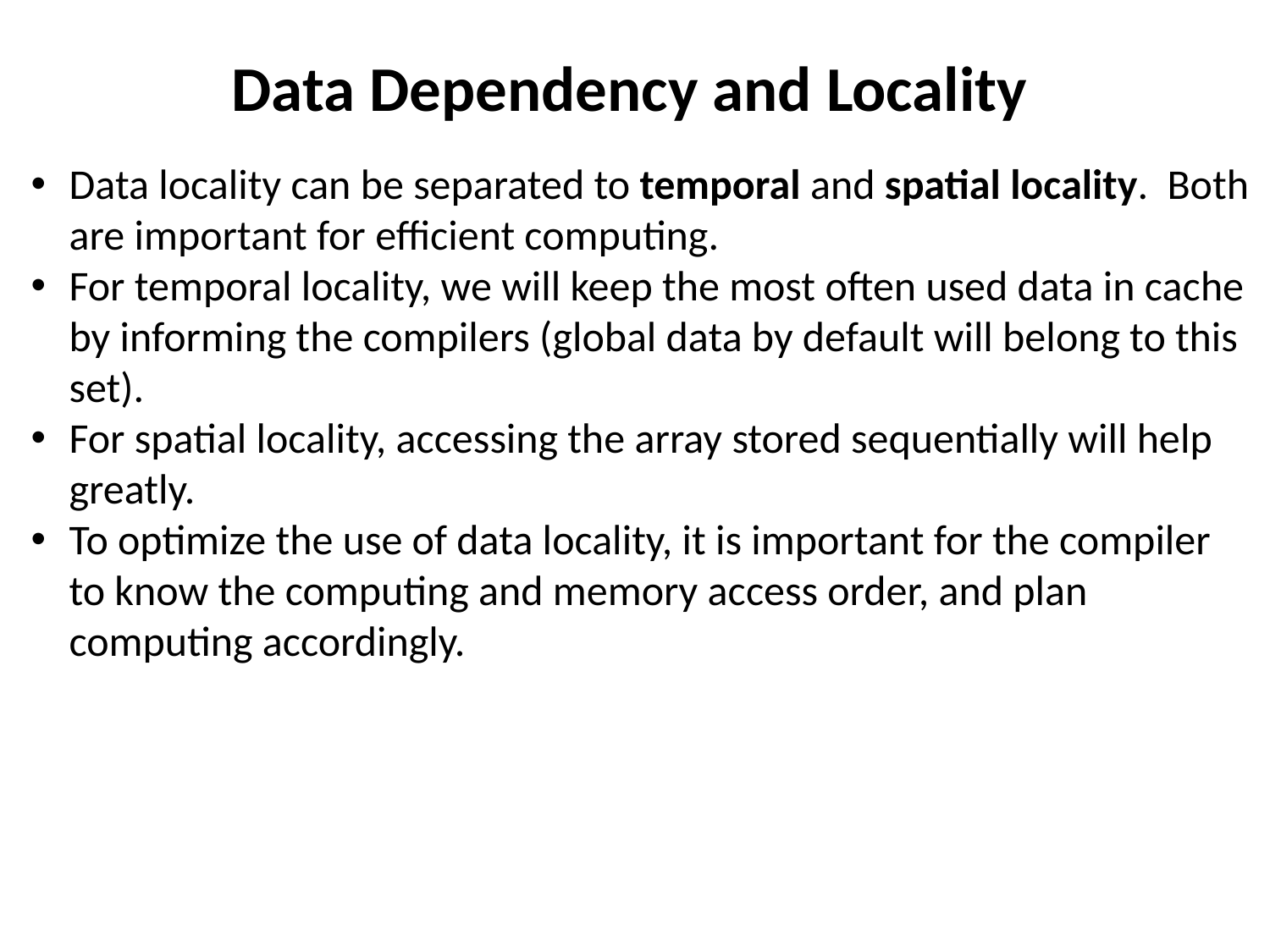

# Data Dependency and Locality
Data locality can be separated to temporal and spatial locality.  Both are important for efficient computing.
For temporal locality, we will keep the most often used data in cache by informing the compilers (global data by default will belong to this set).
For spatial locality, accessing the array stored sequentially will help greatly.
To optimize the use of data locality, it is important for the compiler to know the computing and memory access order, and plan computing accordingly.